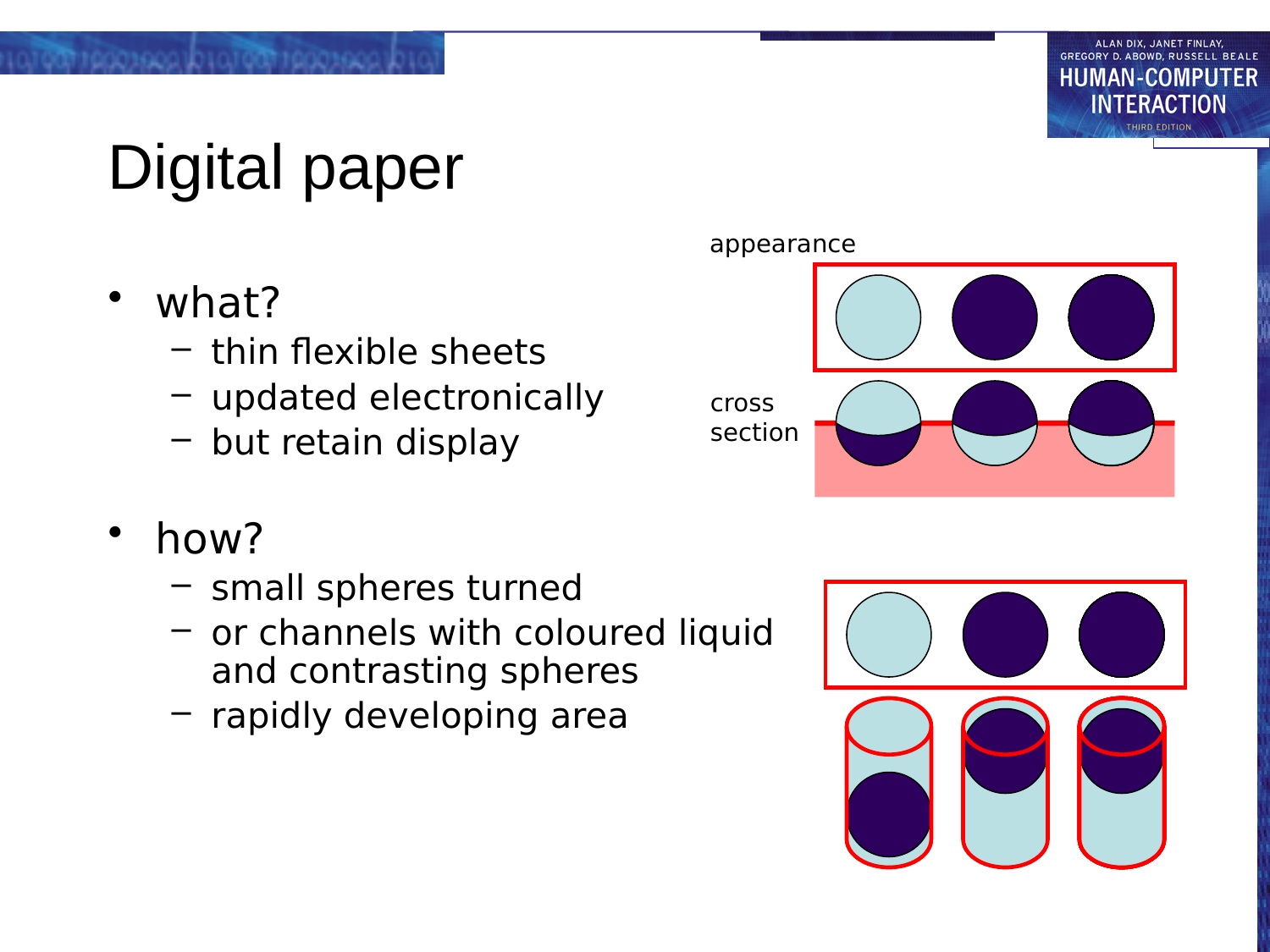

# Digital paper
appearance

what?
thin flexible sheets
updated electronically
but retain display

how?
small spheres turned
or channels with coloured liquid
and contrasting spheres
rapidly developing area

cross
section